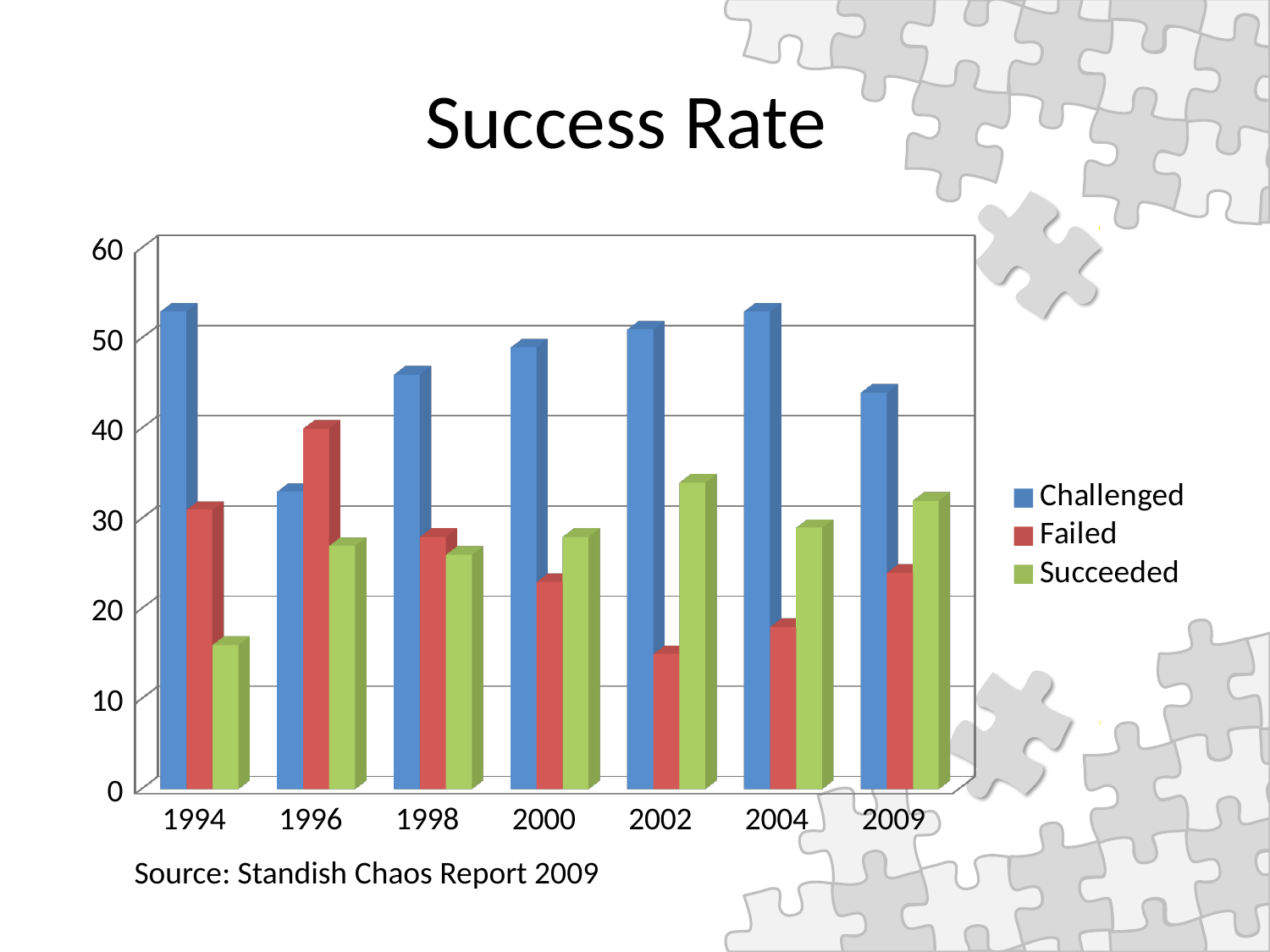

# Success Rate

[unsupported chart]

Source: Standish Chaos Report 2009